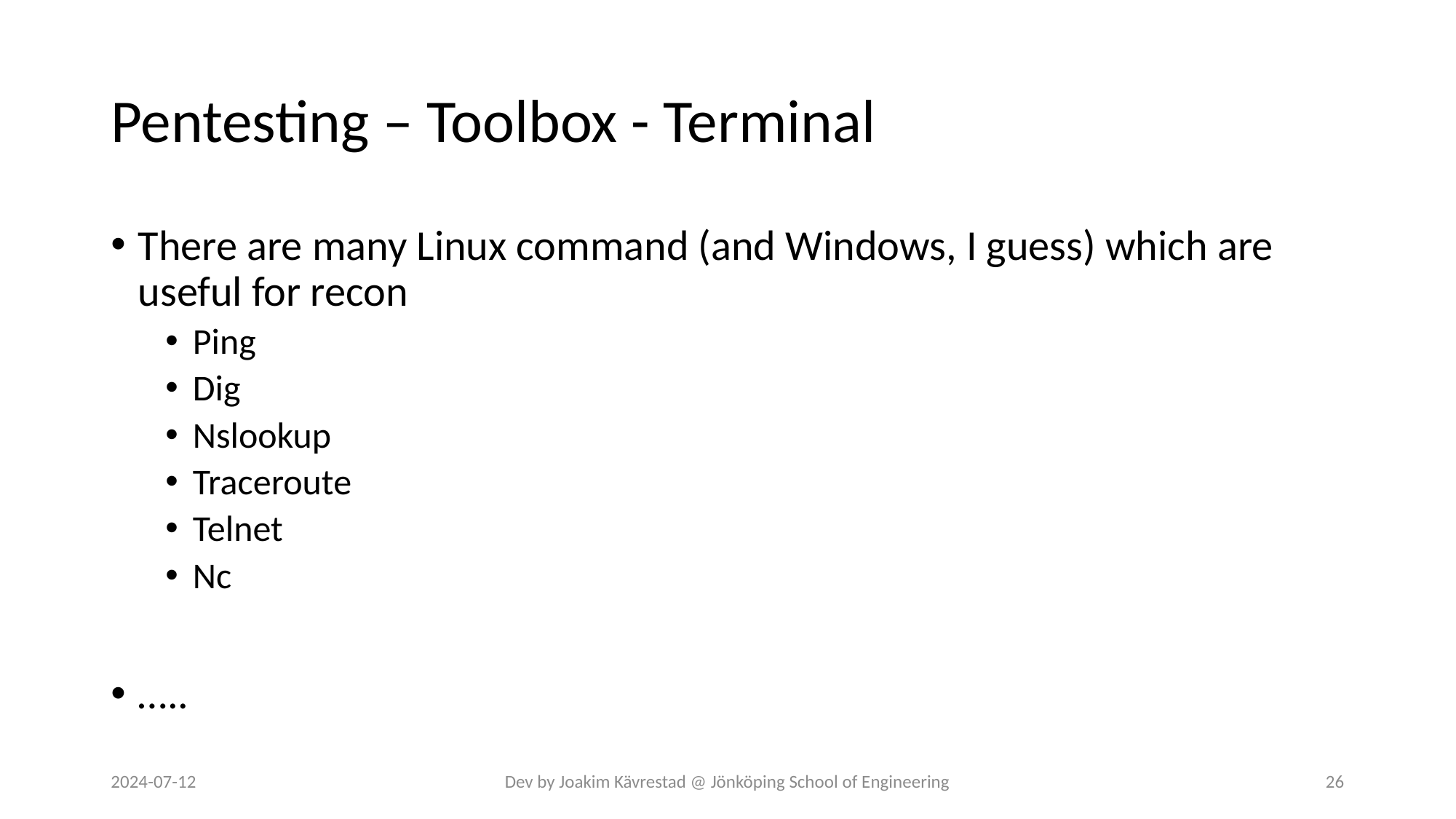

# Pentesting – Toolbox - Terminal
There are many Linux command (and Windows, I guess) which are useful for recon
Ping
Dig
Nslookup
Traceroute
Telnet
Nc

…..

2024-07-12
Dev by Joakim Kävrestad @ Jönköping School of Engineering
26